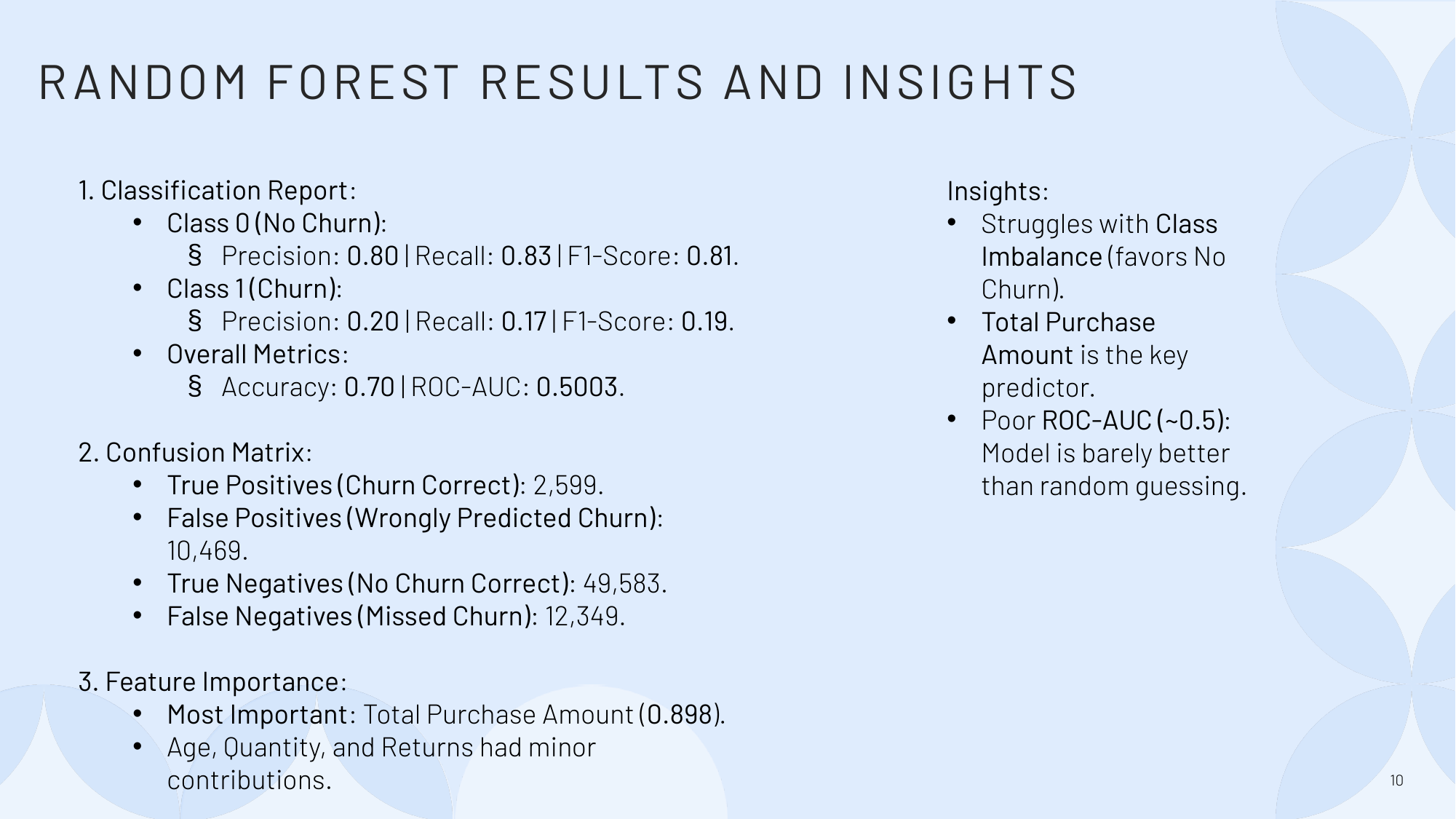

# Random Forest Results and Insights
1. Classification Report:
Class 0 (No Churn):
Precision: 0.80 | Recall: 0.83 | F1-Score: 0.81.
Class 1 (Churn):
Precision: 0.20 | Recall: 0.17 | F1-Score: 0.19.
Overall Metrics:
Accuracy: 0.70 | ROC-AUC: 0.5003.

2. Confusion Matrix:
True Positives (Churn Correct): 2,599.
False Positives (Wrongly Predicted Churn): 10,469.
True Negatives (No Churn Correct): 49,583.
False Negatives (Missed Churn): 12,349.

3. Feature Importance:
Most Important: Total Purchase Amount (0.898).
Age, Quantity, and Returns had minor contributions.

Insights:
Struggles with Class Imbalance (favors No Churn).
Total Purchase Amount is the key predictor.
Poor ROC-AUC (~0.5): Model is barely better than random guessing.

10